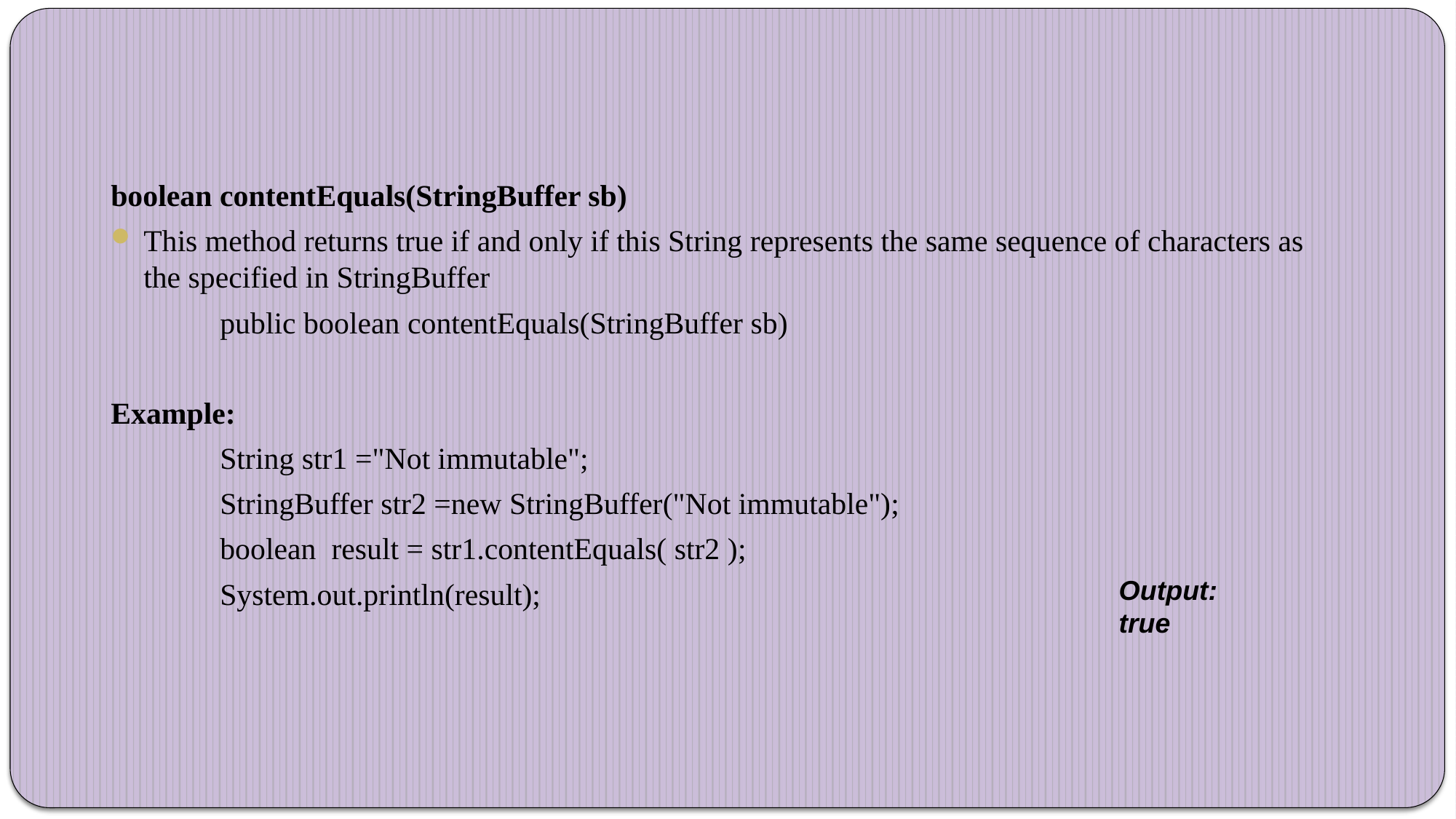

#
boolean contentEquals(StringBuffer sb)
This method returns true if and only if this String represents the same sequence of characters as the specified in StringBuffer
	public boolean contentEquals(StringBuffer sb)

Example:
	String str1 ="Not immutable";
	StringBuffer str2 =new StringBuffer("Not immutable");
	boolean  result = str1.contentEquals( str2 );
	System.out.println(result);
Output:
true